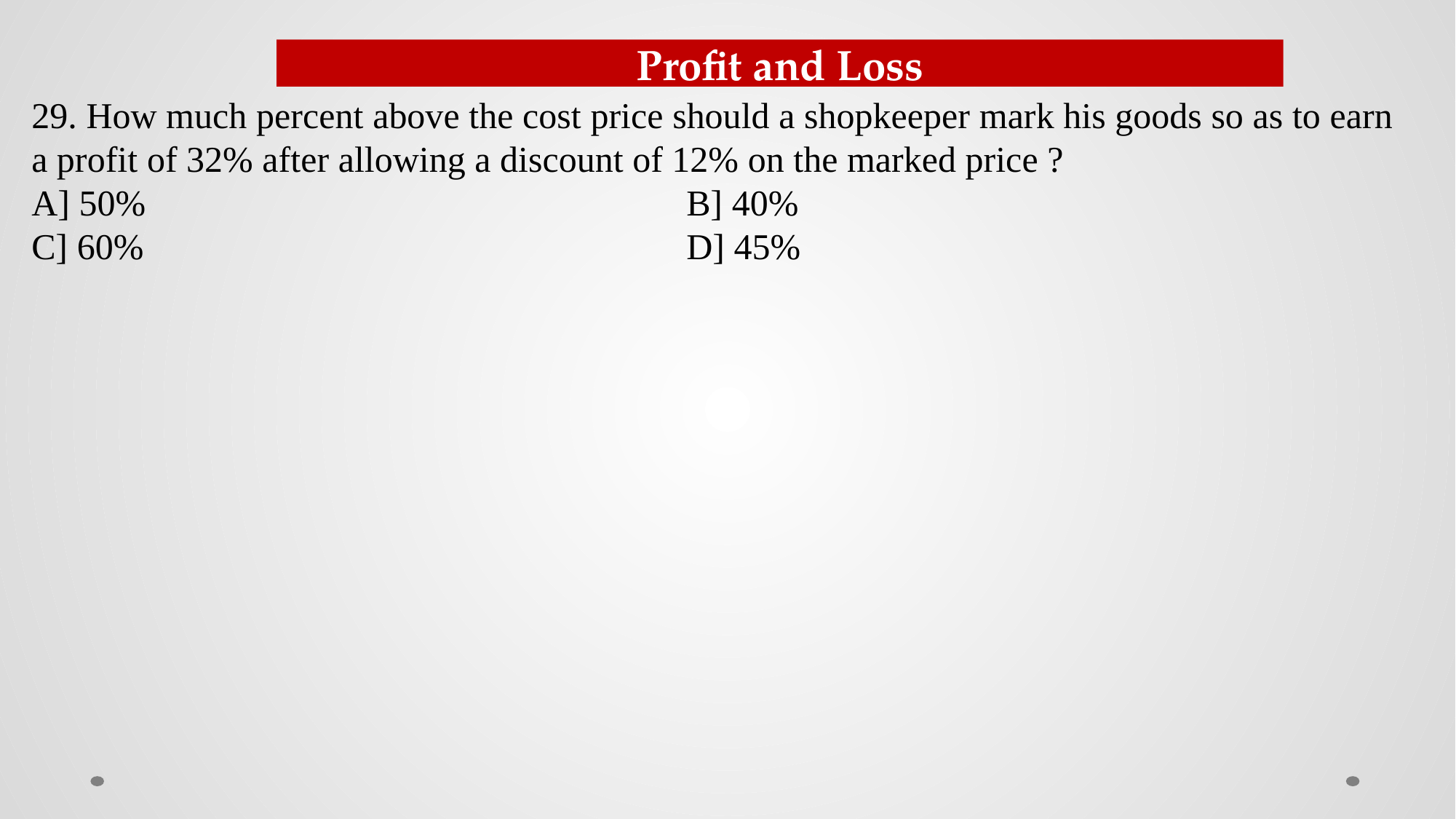

Profit and Loss
29. How much percent above the cost price should a shopkeeper mark his goods so as to earn a profit of 32% after allowing a discount of 12% on the marked price ?
A] 50%					B] 40%
C] 60%					D] 45%